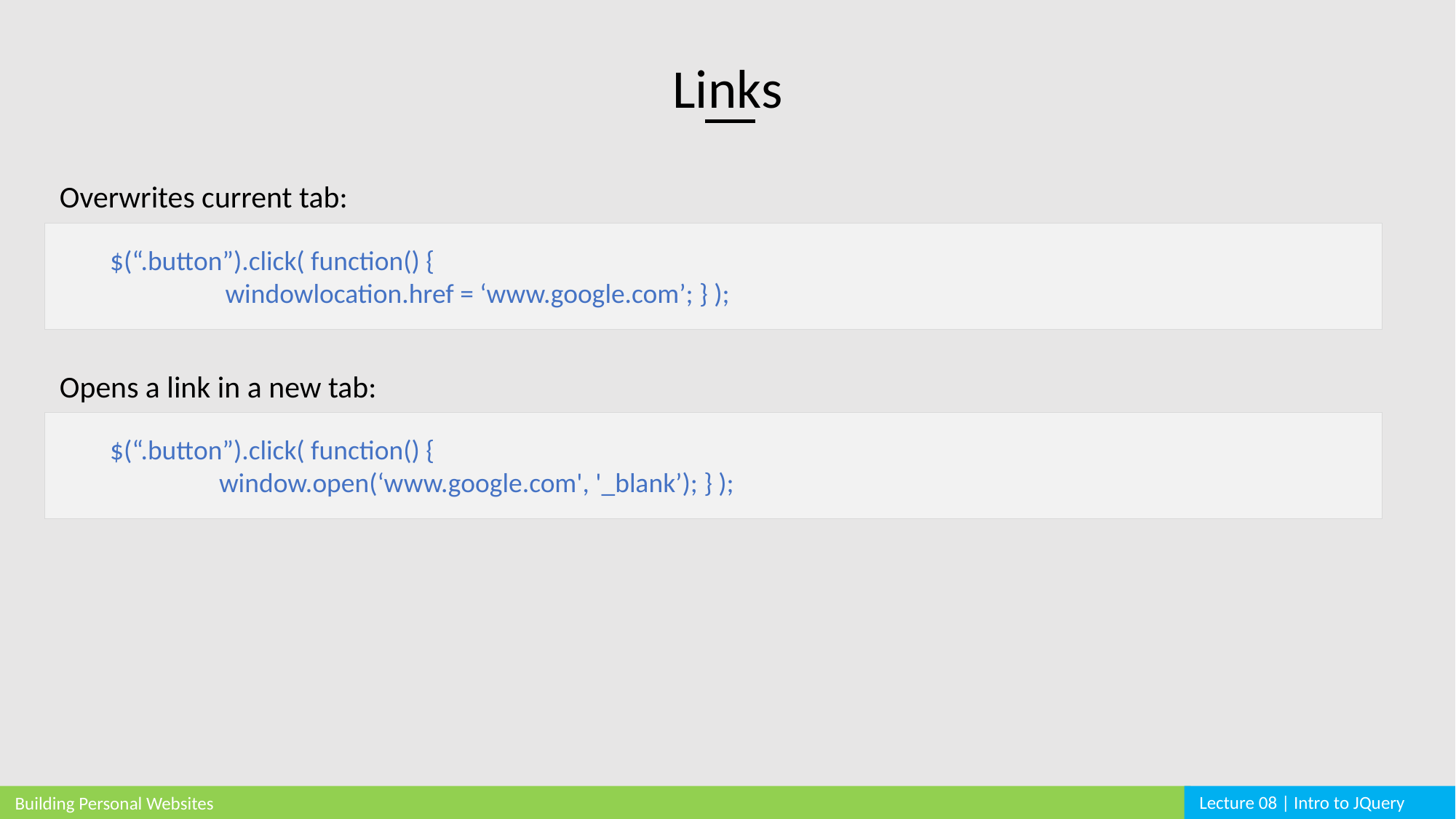

Links
Overwrites current tab:
$(“.button”).click( function() {
	 windowlocation.href = ‘www.google.com’; } );
Opens a link in a new tab:
$(“.button”).click( function() {
	window.open(‘www.google.com', '_blank’); } );
Lecture 08 | Intro to JQuery

Building Personal Websites